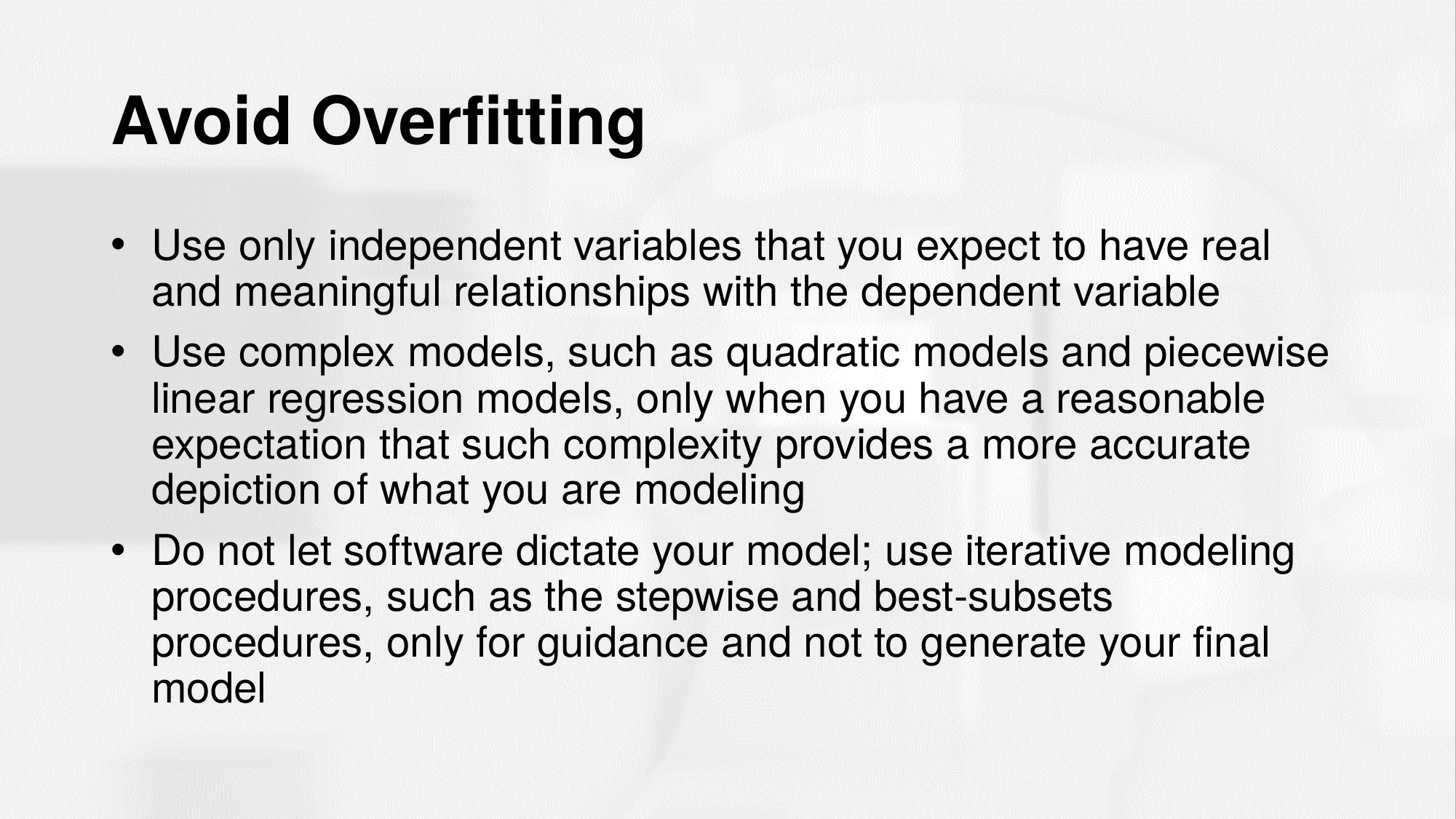

# Avoid Overfitting
Use only independent variables that you expect to have real and meaningful relationships with the dependent variable
Use complex models, such as quadratic models and piecewise linear regression models, only when you have a reasonable expectation that such complexity provides a more accurate depiction of what you are modeling
Do not let software dictate your model; use iterative modeling procedures, such as the stepwise and best-subsets procedures, only for guidance and not to generate your final model